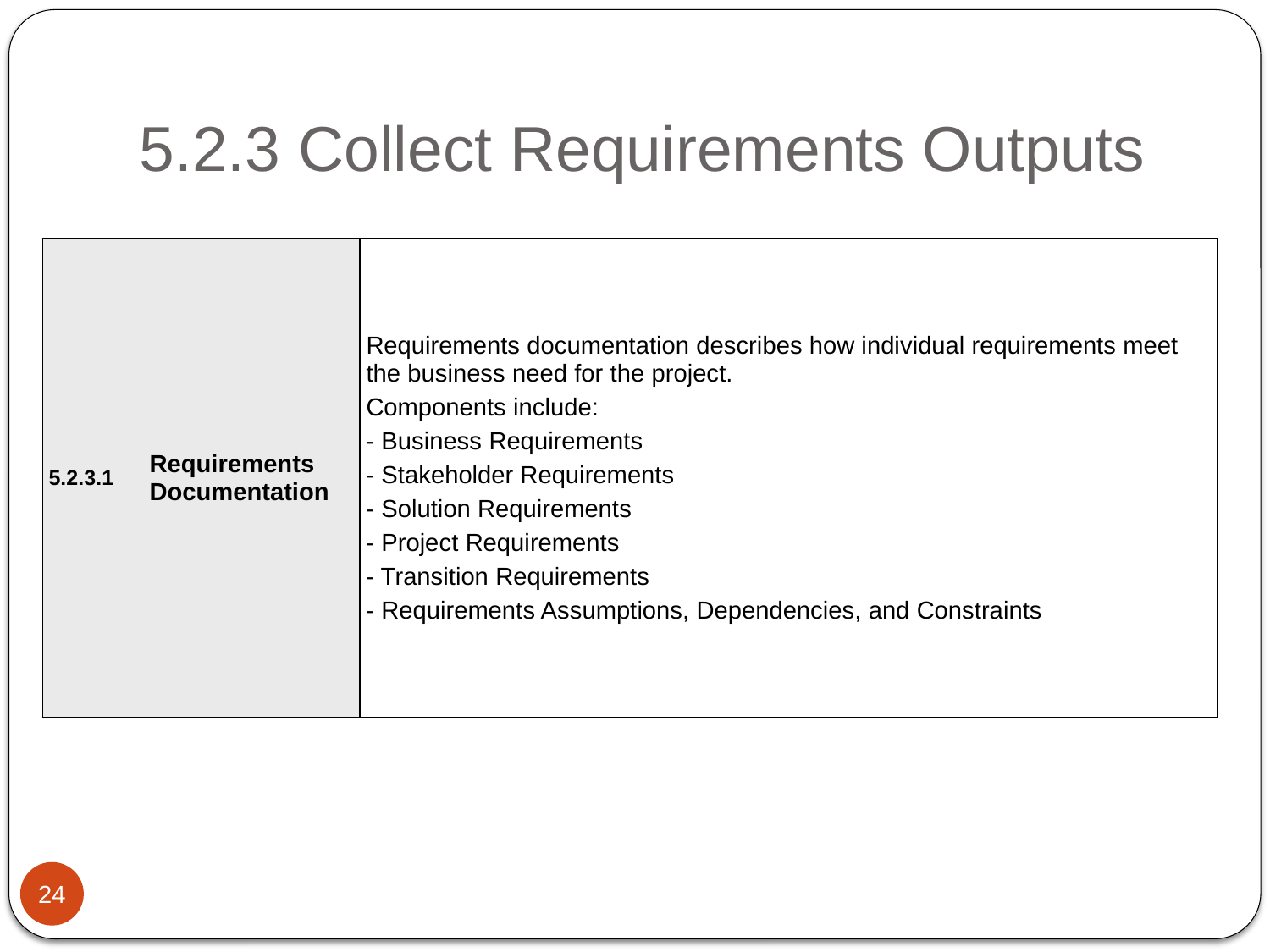

# 5.2.3 Collect Requirements Outputs
| 5.2.3.1 | Requirements Documentation | Requirements documentation describes how individual requirements meet the business need for the project. Components include: - Business Requirements - Stakeholder Requirements - Solution Requirements - Project Requirements - Transition Requirements - Requirements Assumptions, Dependencies, and Constraints |
| --- | --- | --- |
24